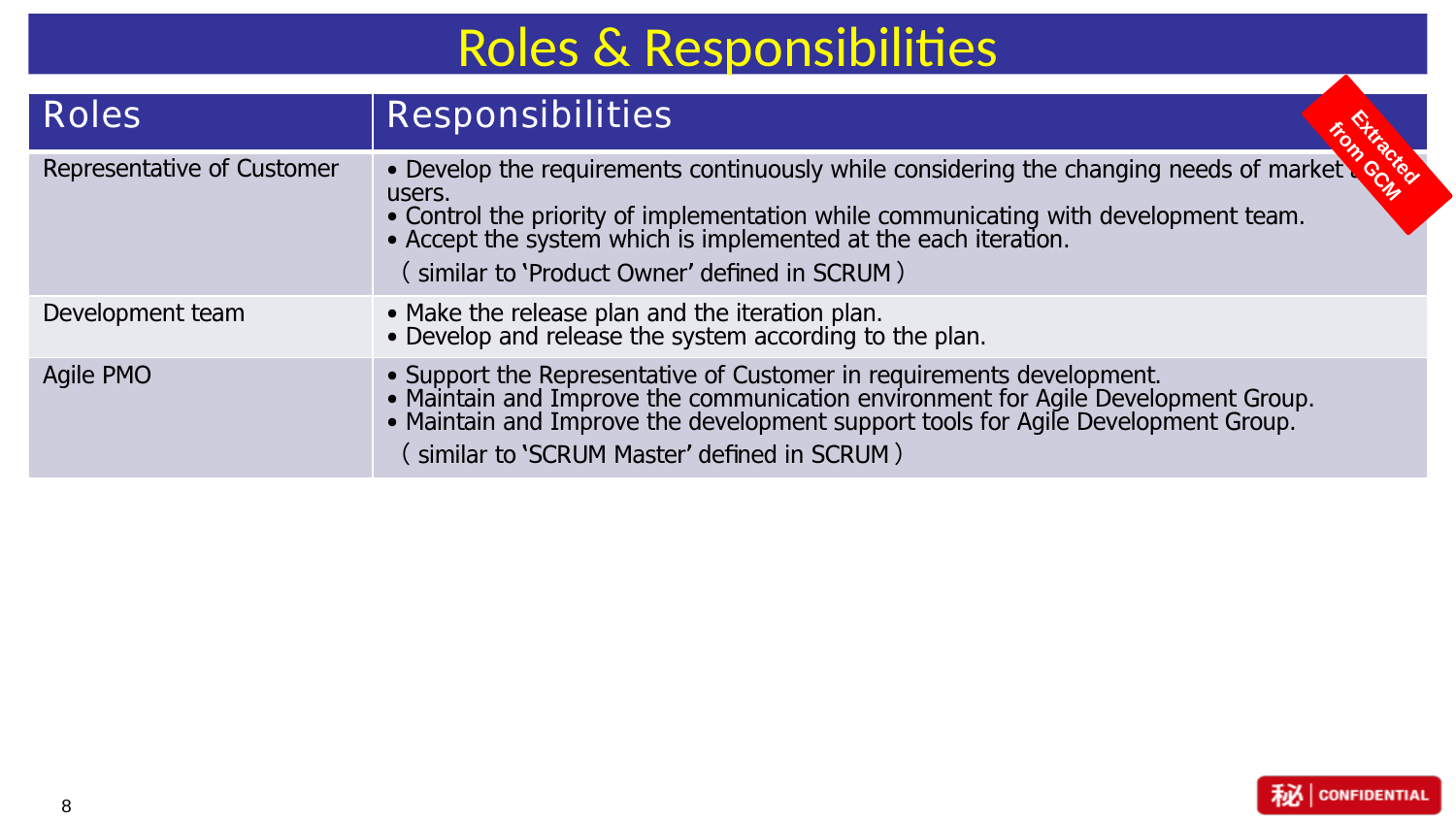

# Roles & Responsibilities
| Roles | Responsibilities |
| --- | --- |
| Representative of Customer | • Develop the requirements continuously while considering the changing needs of market and users. • Control the priority of implementation while communicating with development team. • Accept the system which is implemented at the each iteration. （similar to ‘Product Owner’ defined in SCRUM） |
| Development team | • Make the release plan and the iteration plan. • Develop and release the system according to the plan. |
| Agile PMO | • Support the Representative of Customer in requirements development. • Maintain and Improve the communication environment for Agile Development Group. • Maintain and Improve the development support tools for Agile Development Group. （similar to ‘SCRUM Master’ defined in SCRUM） |
Extracted from GCM